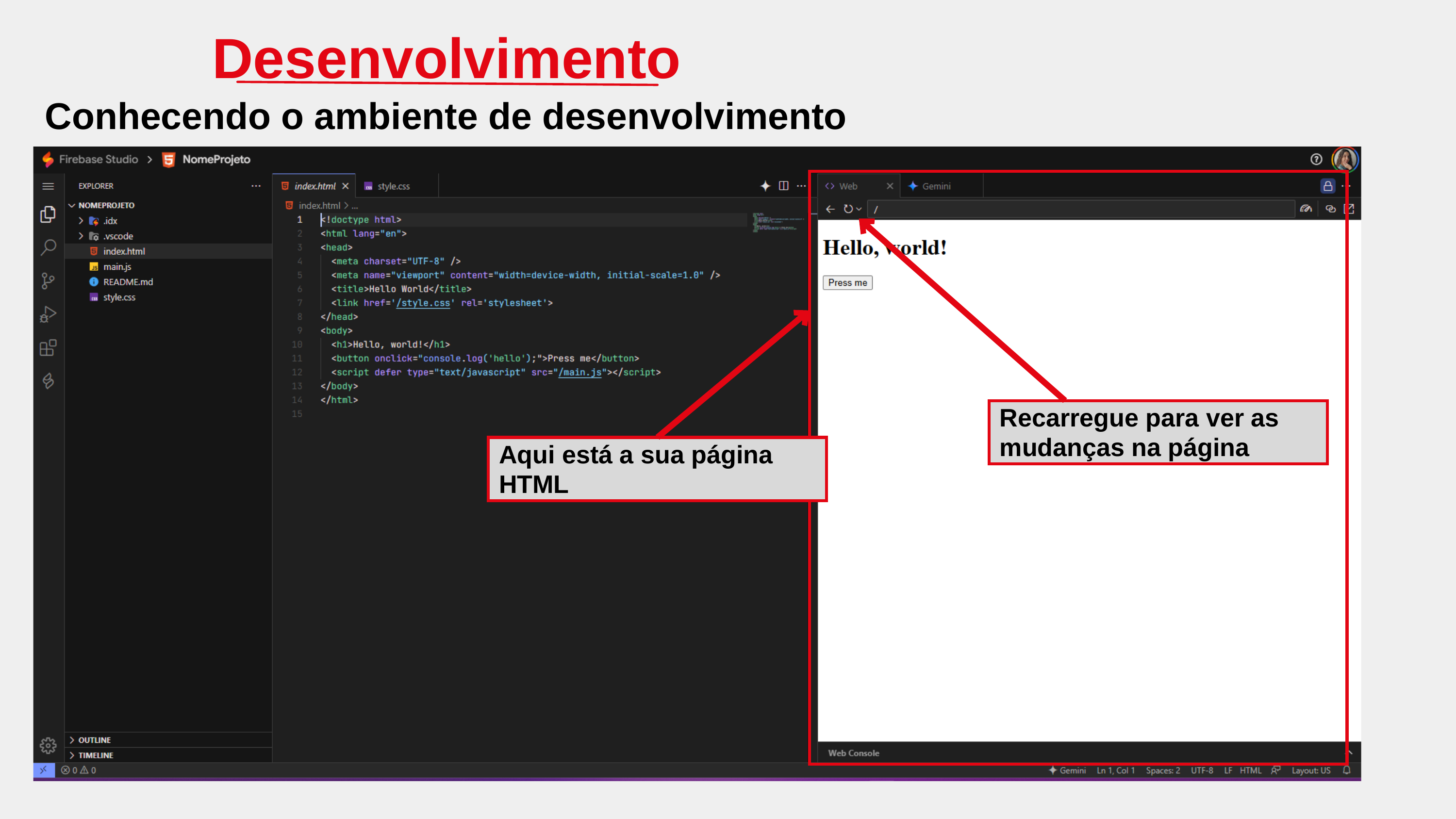

Desenvolvimento

Conhecendo o ambiente de desenvolvimento

Recarregue para ver as mudanças na página

Aqui está a sua página HTML